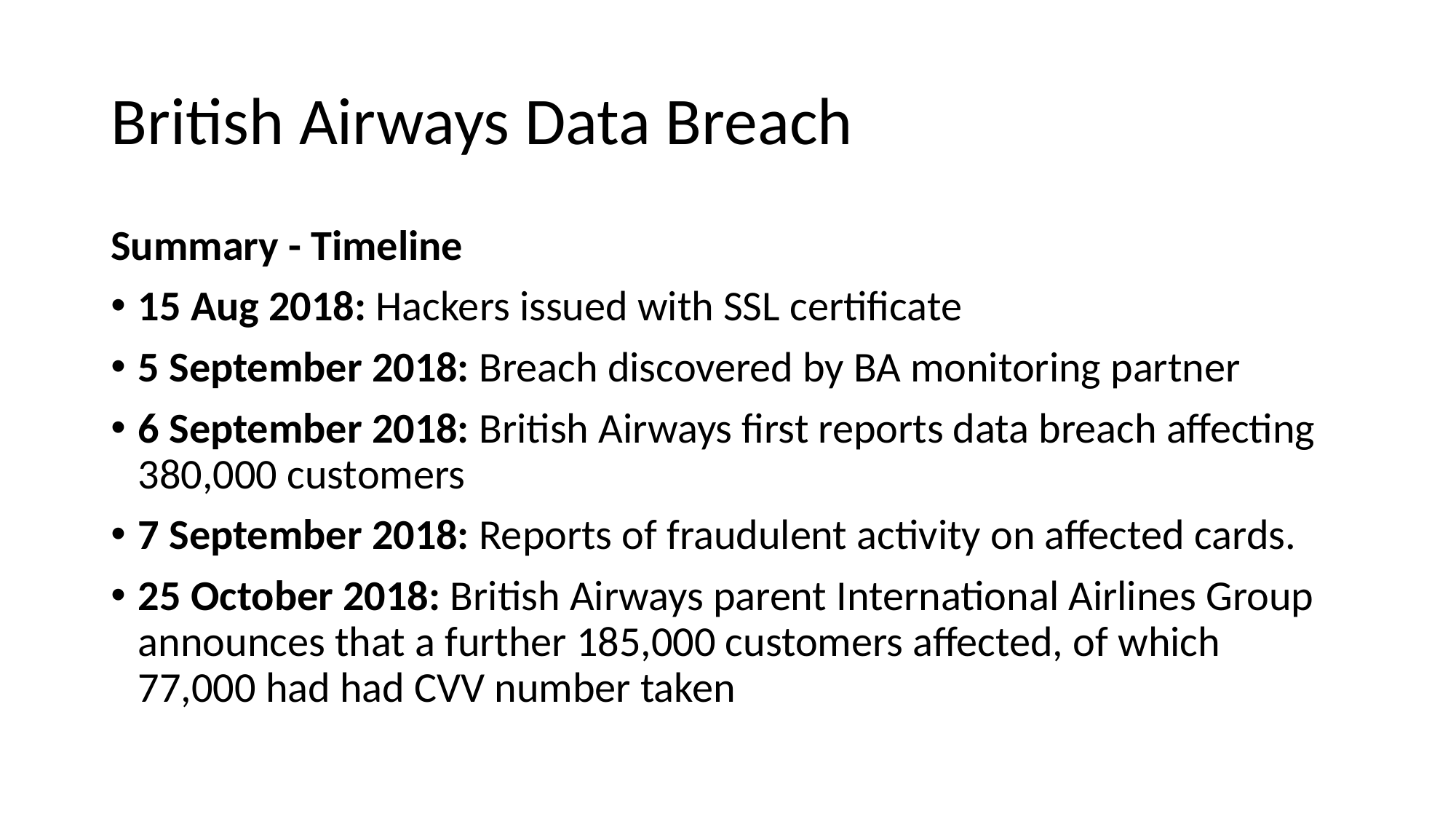

# British Airways Data Breach
Summary - Timeline
15 Aug 2018: Hackers issued with SSL certificate
5 September 2018: Breach discovered by BA monitoring partner
6 September 2018: British Airways first reports data breach affecting 380,000 customers
7 September 2018: Reports of fraudulent activity on affected cards.
25 October 2018: British Airways parent International Airlines Group announces that a further 185,000 customers affected, of which 77,000 had had CVV number taken